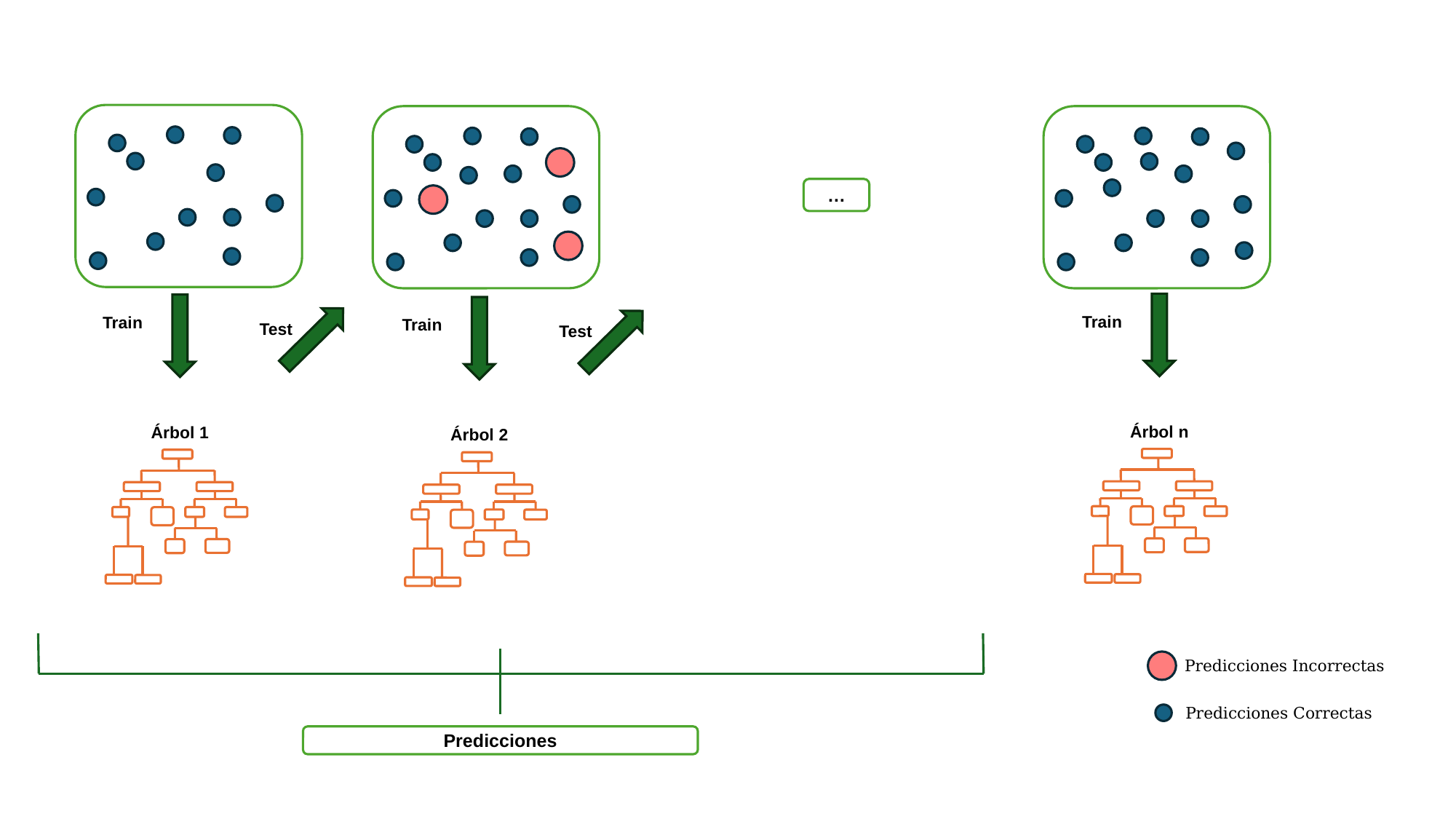

…

Train
Train
Train
Test
Test
Árbol n

Árbol 1

Árbol 2

Predicciones Incorrectas

Predicciones Correctas

Predicciones